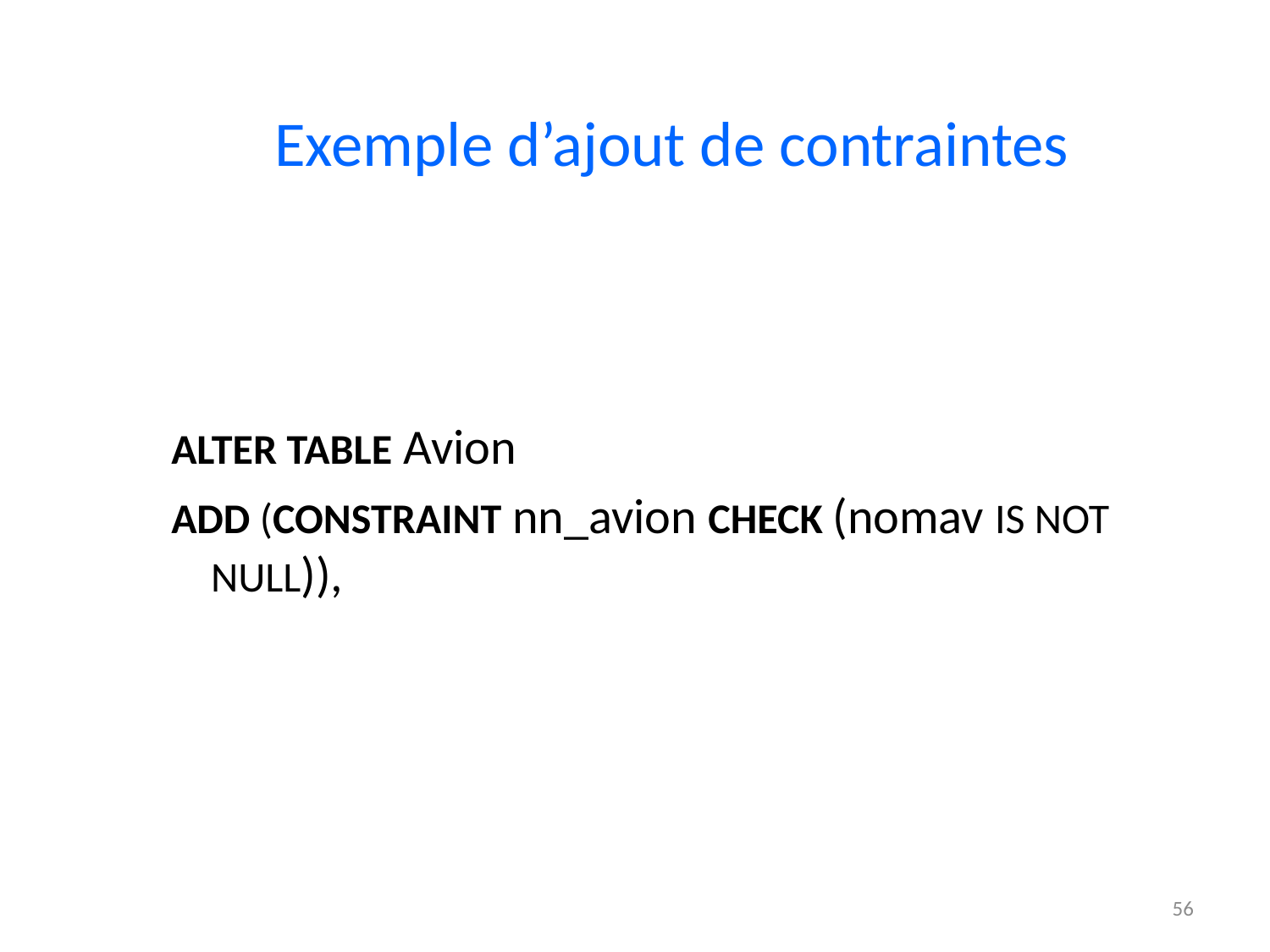

# Exemple d’ajout de contraintes

ALTER TABLE Avion
ADD (CONSTRAINT nn_avion CHECK (nomav IS NOT NULL)),

56